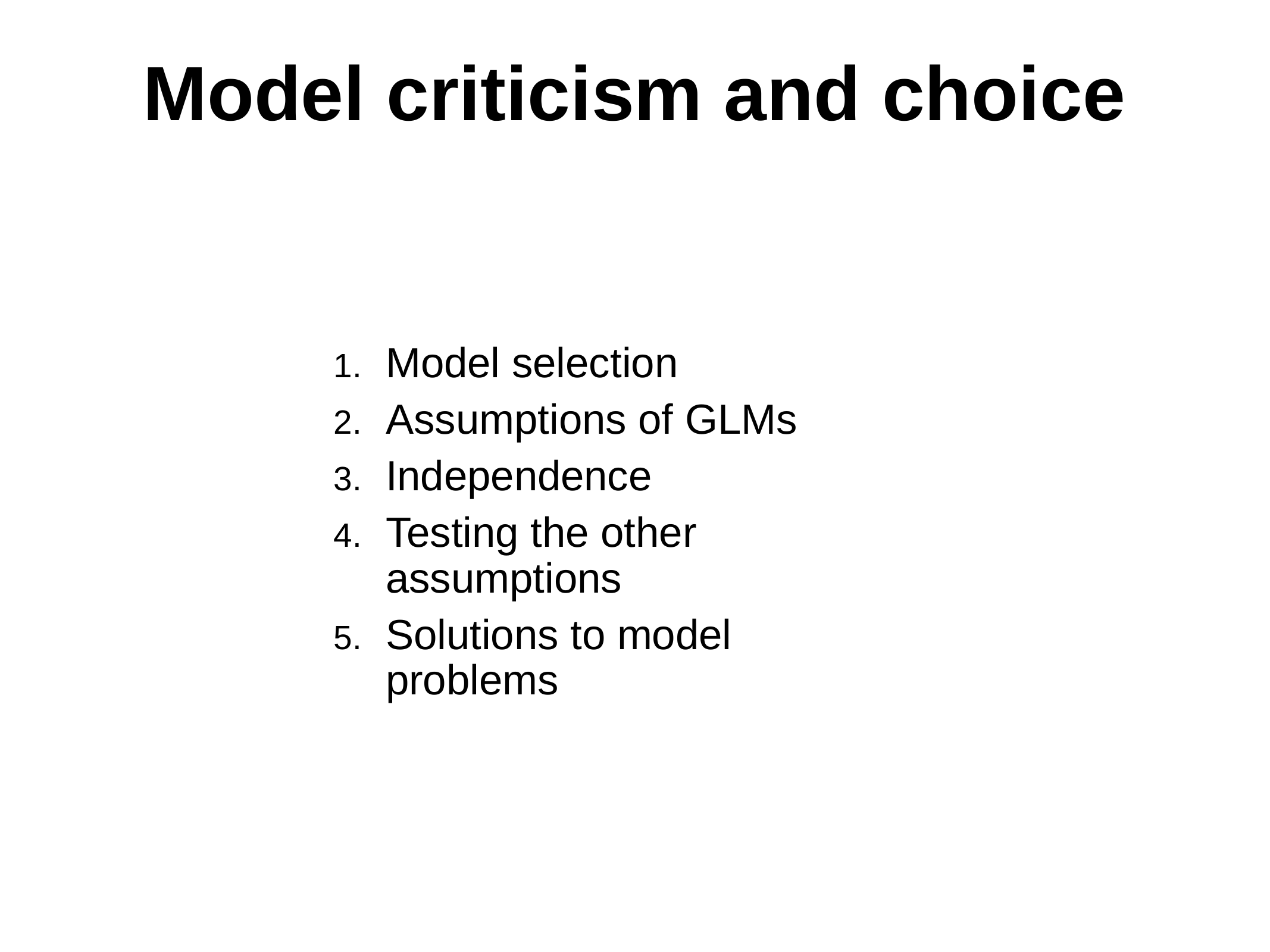

Model criticism and choice
Model selection
Assumptions of GLMs
Independence
Testing the other assumptions
Solutions to model problems